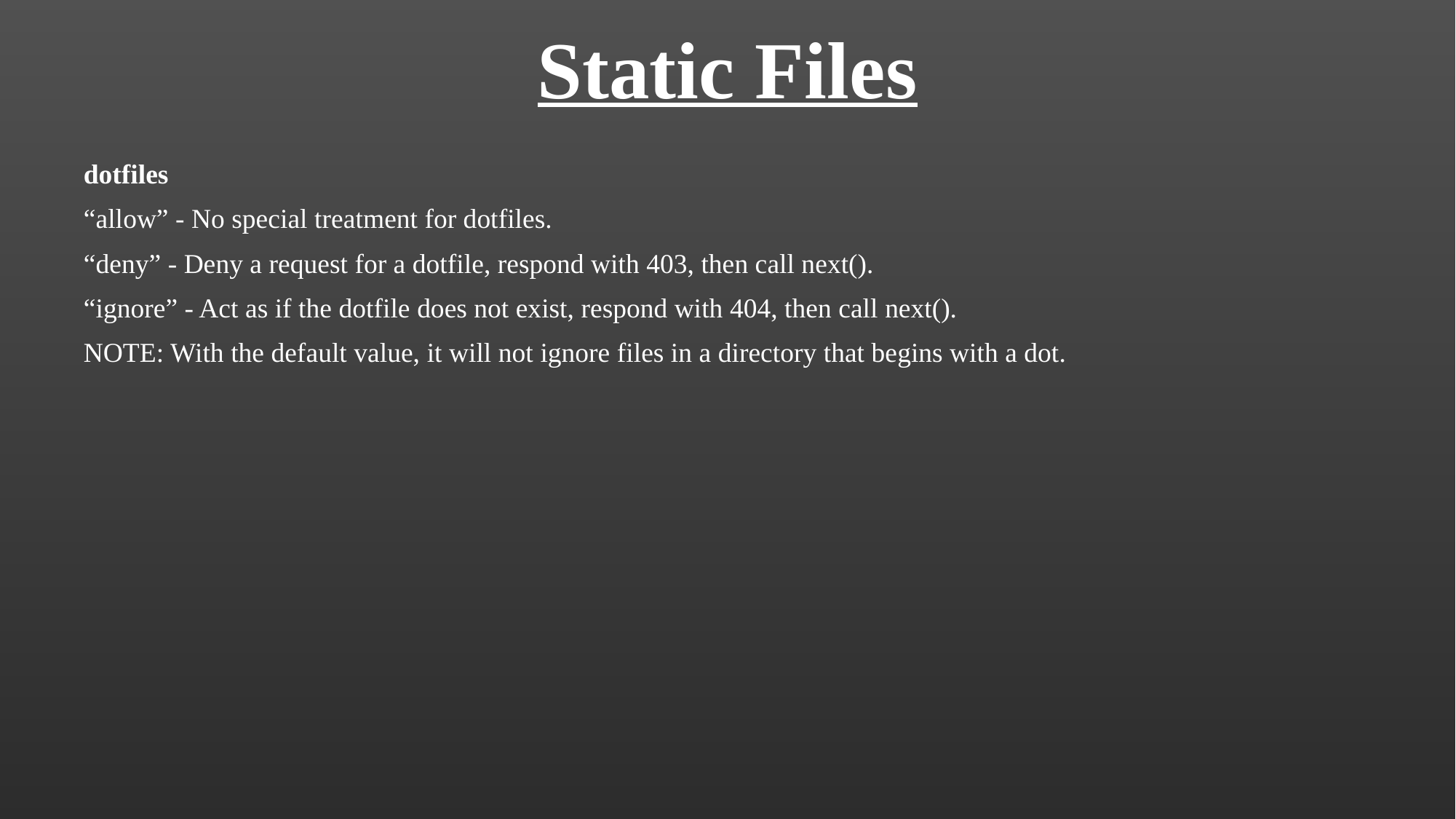

# Static Files
dotfiles
“allow” - No special treatment for dotfiles.
“deny” - Deny a request for a dotfile, respond with 403, then call next().
“ignore” - Act as if the dotfile does not exist, respond with 404, then call next().
NOTE: With the default value, it will not ignore files in a directory that begins with a dot.